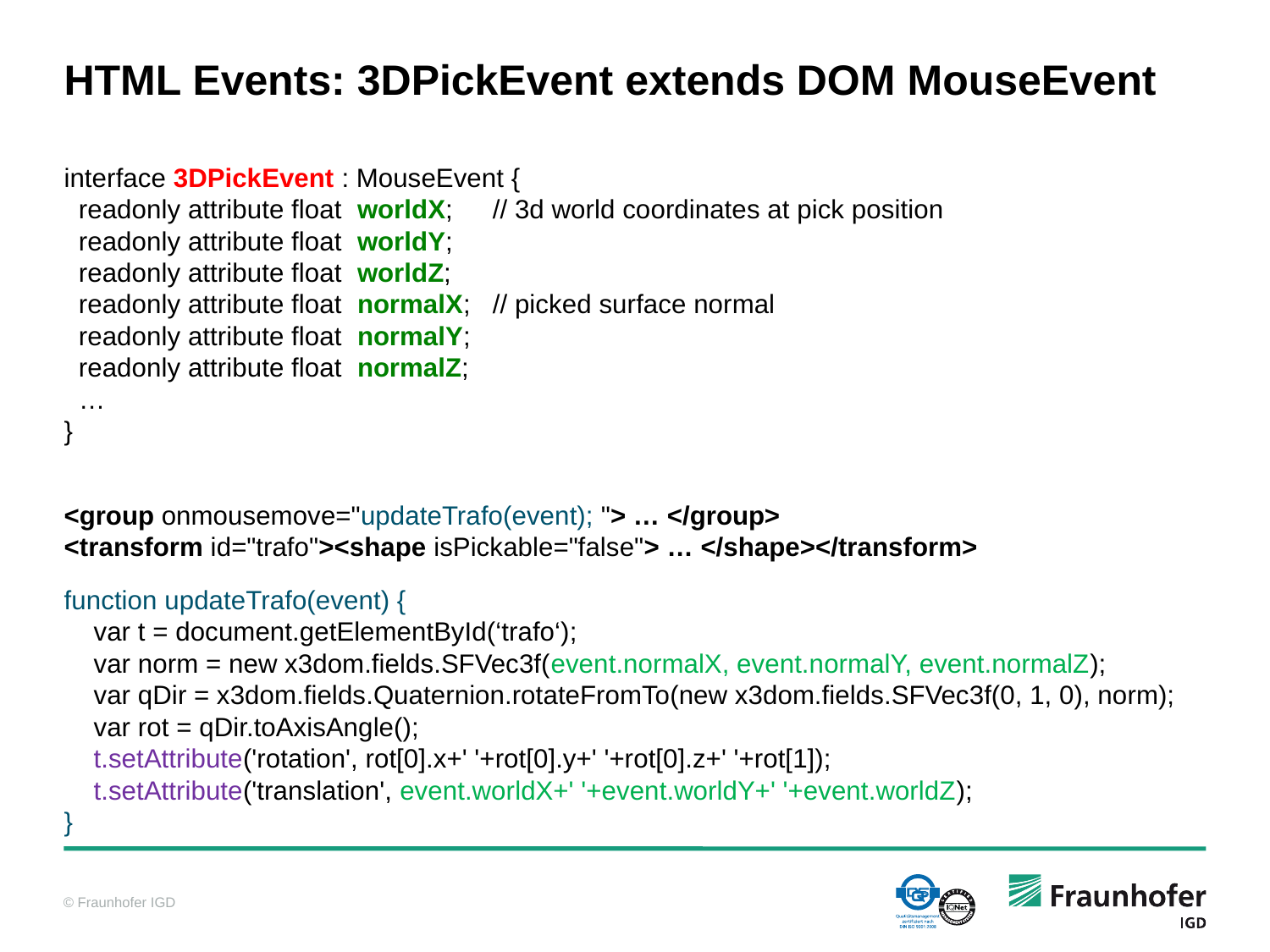

# HTML Events: 3DPickEvent extends DOM MouseEvent
interface 3DPickEvent : MouseEvent {
  readonly attribute float  worldX; 	// 3d world coordinates at pick position
  readonly attribute float  worldY;
  readonly attribute float  worldZ;
  readonly attribute float  normalX; 	// picked surface normal
  readonly attribute float  normalY;
  readonly attribute float  normalZ;
  …
}

<group onmousemove="updateTrafo(event); "> … </group>
<transform id="trafo"><shape isPickable="false"> … </shape></transform>
function updateTrafo(event) {
    var t = document.getElementById(‘trafo‘);
    var norm = new x3dom.fields.SFVec3f(event.normalX, event.normalY, event.normalZ);
    var qDir = x3dom.fields.Quaternion.rotateFromTo(new x3dom.fields.SFVec3f(0, 1, 0), norm);
    var rot = qDir.toAxisAngle();
    t.setAttribute('rotation', rot[0].x+' '+rot[0].y+' '+rot[0].z+' '+rot[1]);
    t.setAttribute('translation', event.worldX+' '+event.worldY+' '+event.worldZ);
}